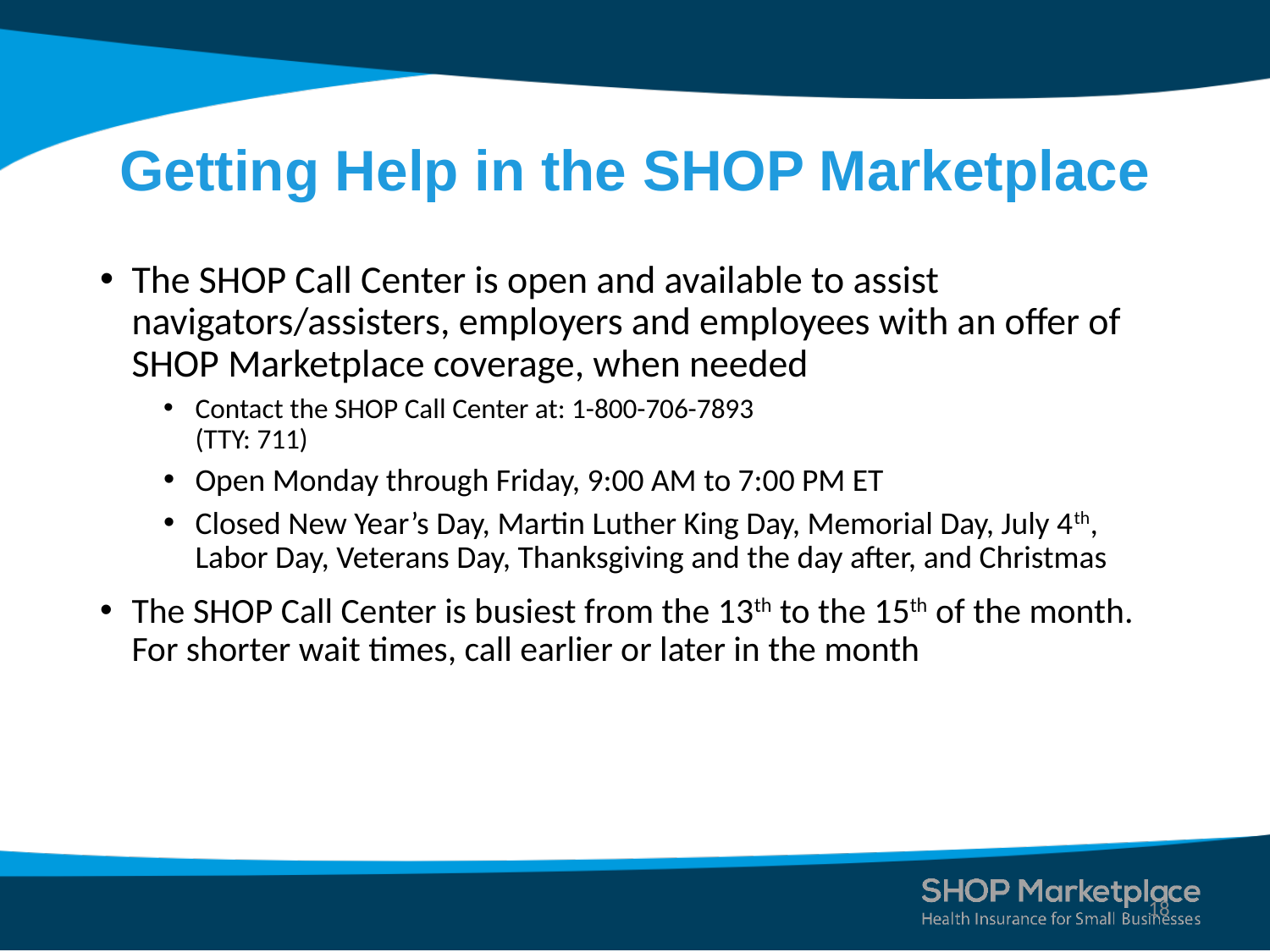

# Getting Help in the SHOP Marketplace
The SHOP Call Center is open and available to assist navigators/assisters, employers and employees with an offer of SHOP Marketplace coverage, when needed
Contact the SHOP Call Center at: 1-800-706-7893
(TTY: 711)
Open Monday through Friday, 9:00 AM to 7:00 PM ET
Closed New Year’s Day, Martin Luther King Day, Memorial Day, July 4th, Labor Day, Veterans Day, Thanksgiving and the day after, and Christmas
The SHOP Call Center is busiest from the 13th to the 15th of the month. For shorter wait times, call earlier or later in the month

18